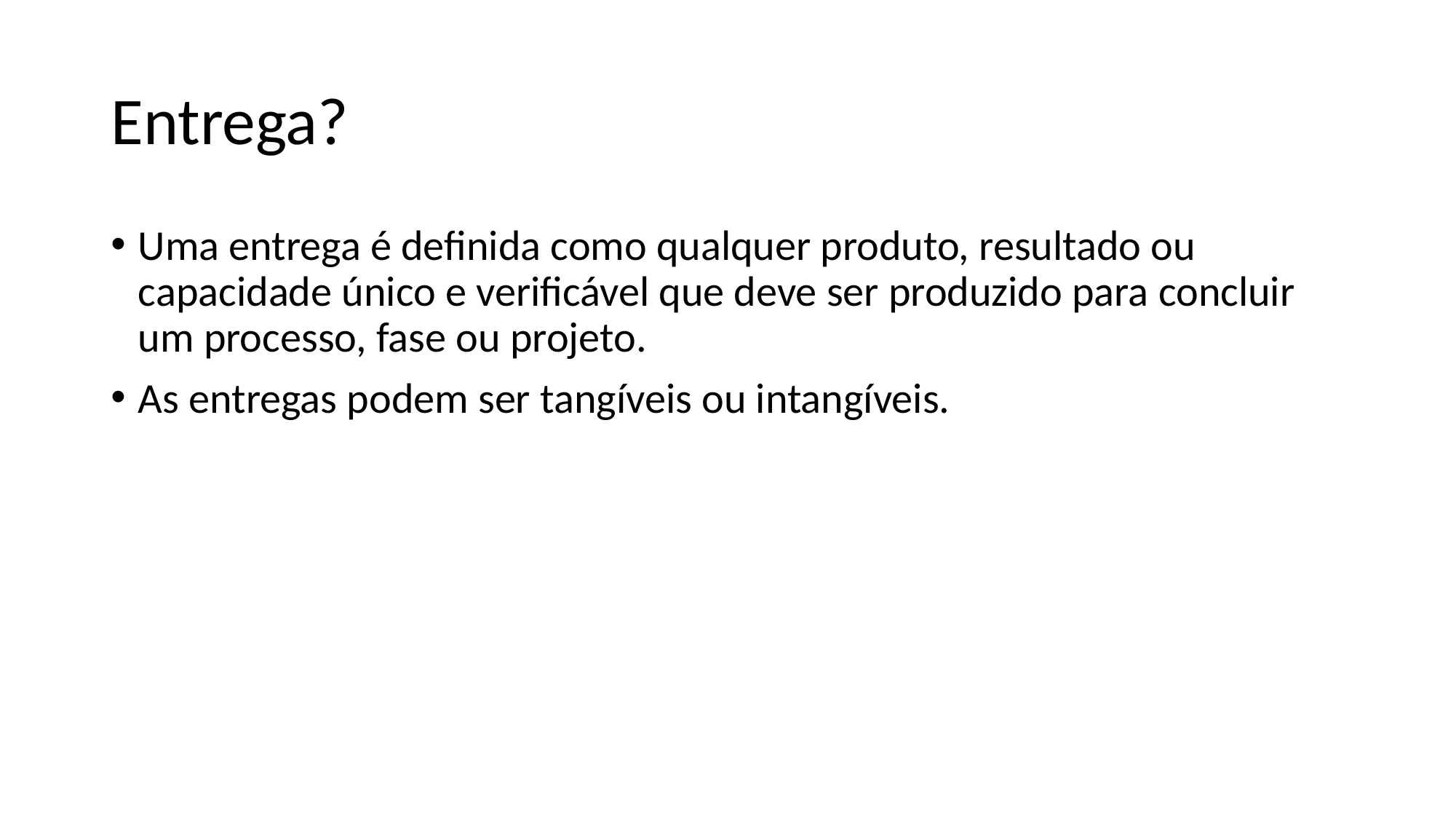

# Entrega?
Uma entrega é definida como qualquer produto, resultado ou capacidade único e verificável que deve ser produzido para concluir um processo, fase ou projeto.
As entregas podem ser tangíveis ou intangíveis.